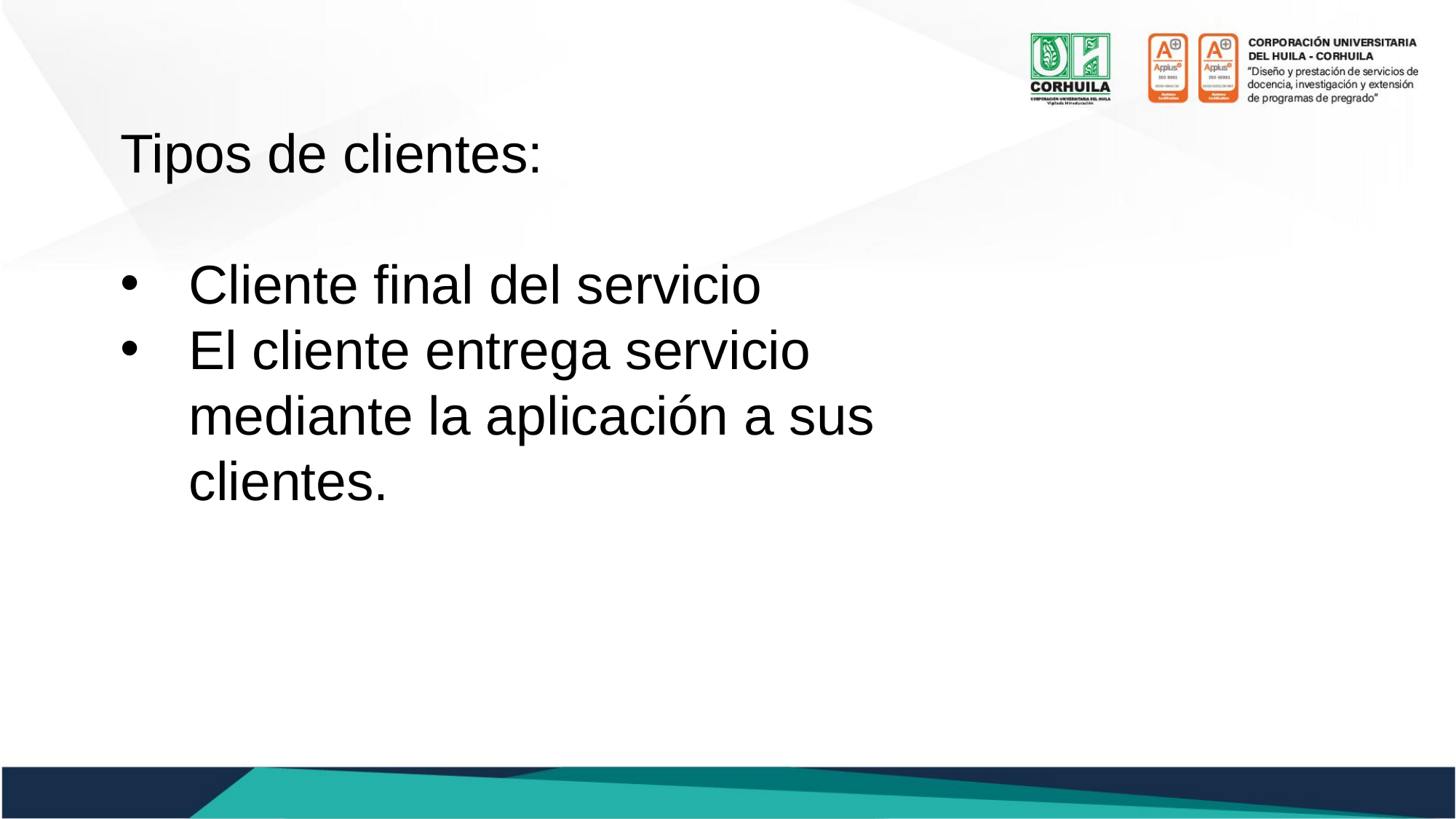

Tipos de clientes:

Cliente final del servicio
El cliente entrega servicio mediante la aplicación a sus clientes.